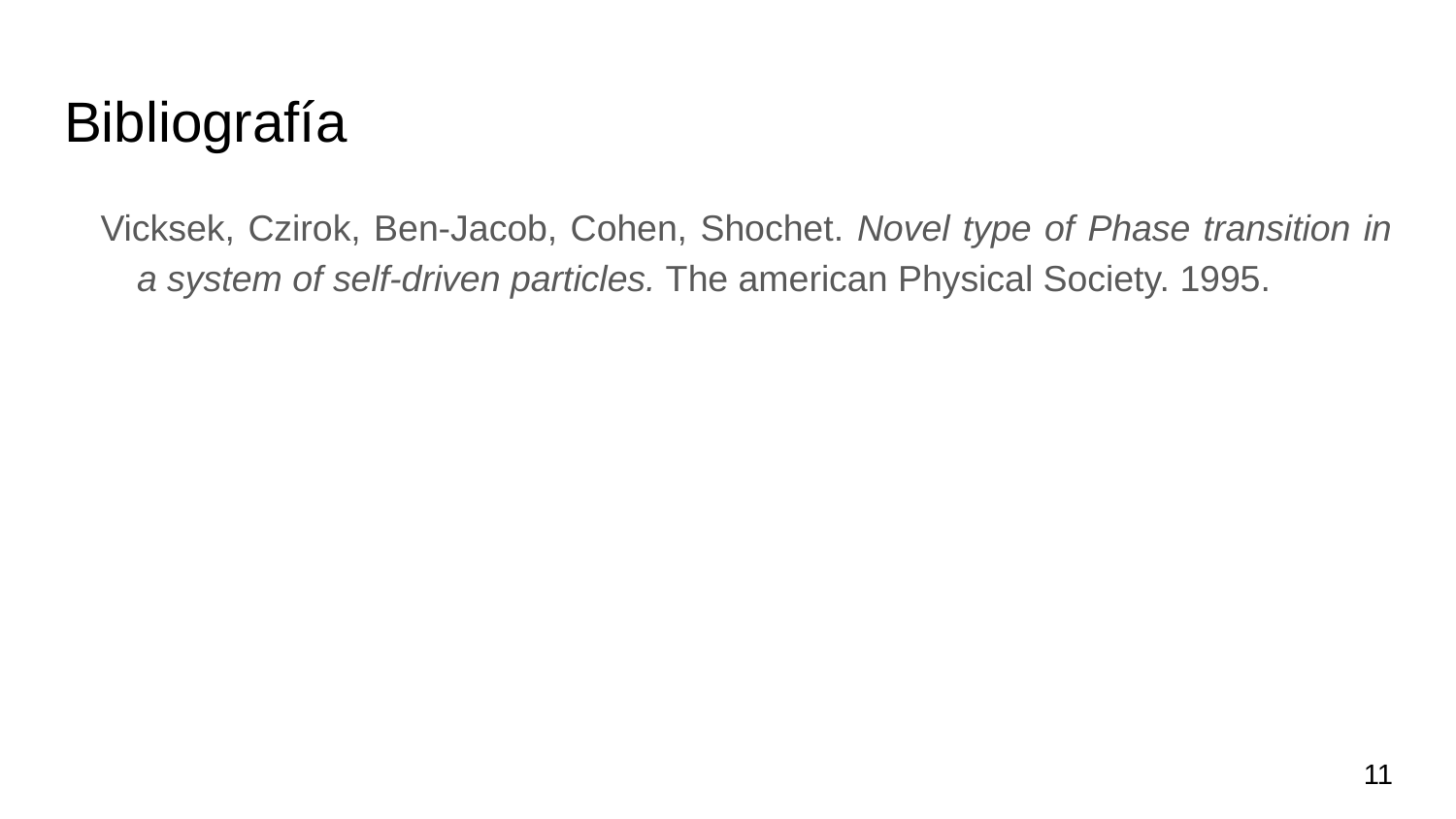

# Bibliografía
Vicksek, Czirok, Ben-Jacob, Cohen, Shochet. Novel type of Phase transition in a system of self-driven particles. The american Physical Society. 1995.
11